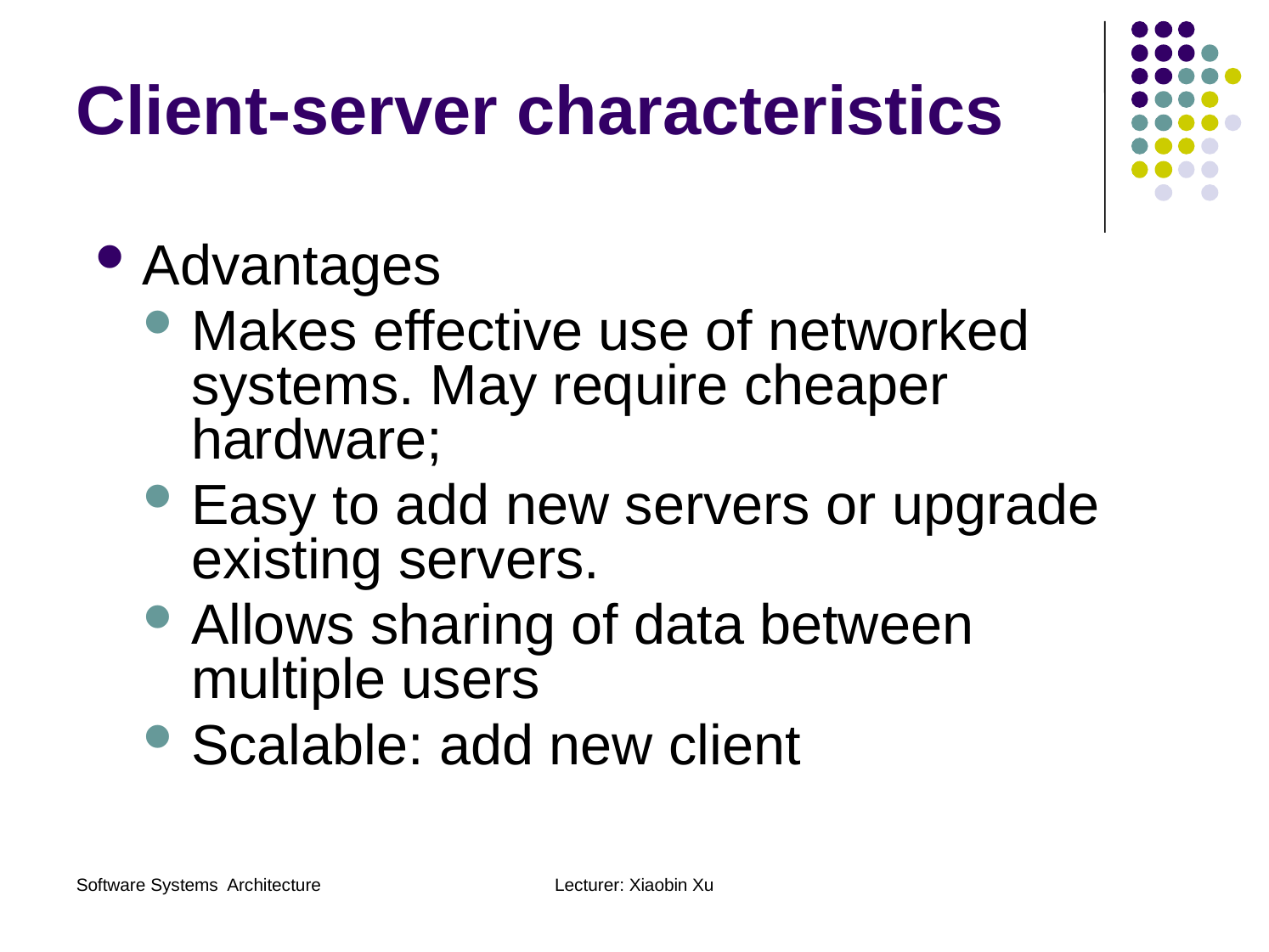

Client-server characteristics
Advantages
Makes effective use of networked systems. May require cheaper hardware;
Easy to add new servers or upgrade existing servers.
Allows sharing of data between multiple users
Scalable: add new client

Software Systems  Architecture
Lecturer: Xiaobin Xu